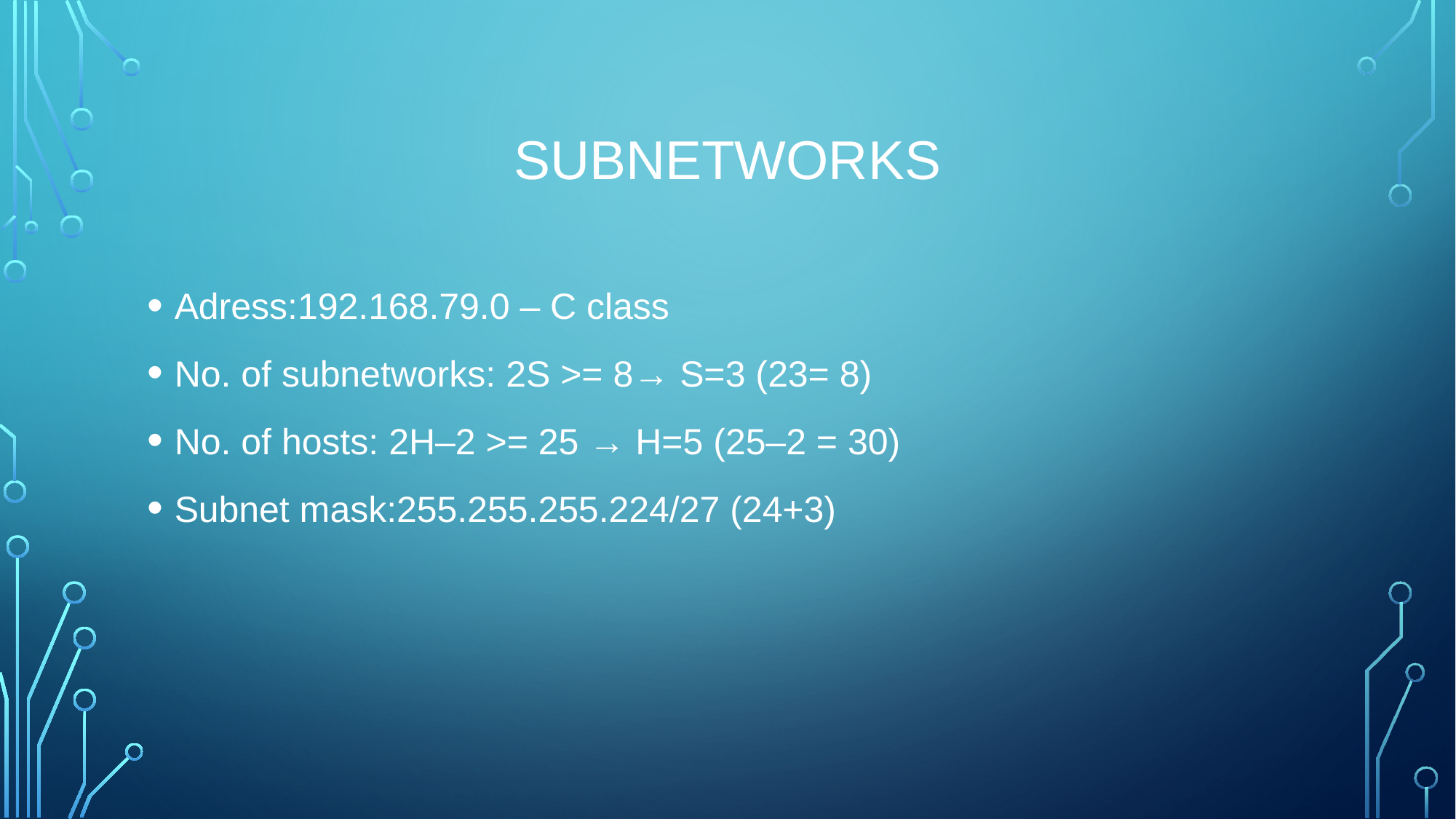

# Subnetworks
Adress:192.168.79.0 – C class
No. of subnetworks: 2S >= 8→ S=3 (23= 8)
No. of hosts: 2H–2 >= 25 → H=5 (25–2 = 30)
Subnet mask:255.255.255.224/27 (24+3)